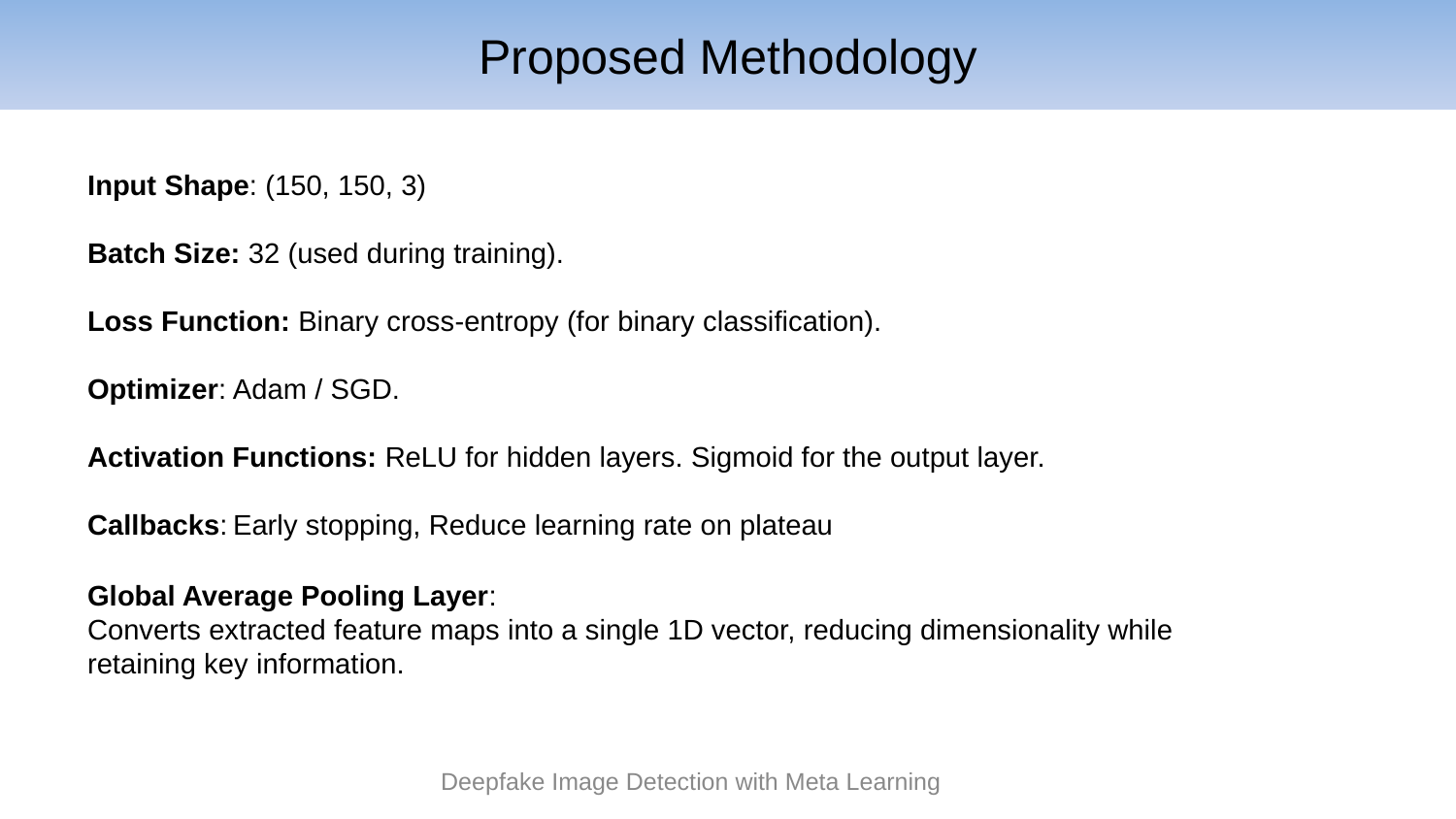

# Proposed Methodology
Input Shape: (150, 150, 3)

Batch Size: 32 (used during training).

Loss Function: Binary cross-entropy (for binary classification).

Optimizer: Adam / SGD.

Activation Functions: ReLU for hidden layers. Sigmoid for the output layer.

Callbacks:	Early stopping, Reduce learning rate on plateau
Global Average Pooling Layer:
Converts extracted feature maps into a single 1D vector, reducing dimensionality while retaining key information.

Deepfake Image Detection with Meta Learning